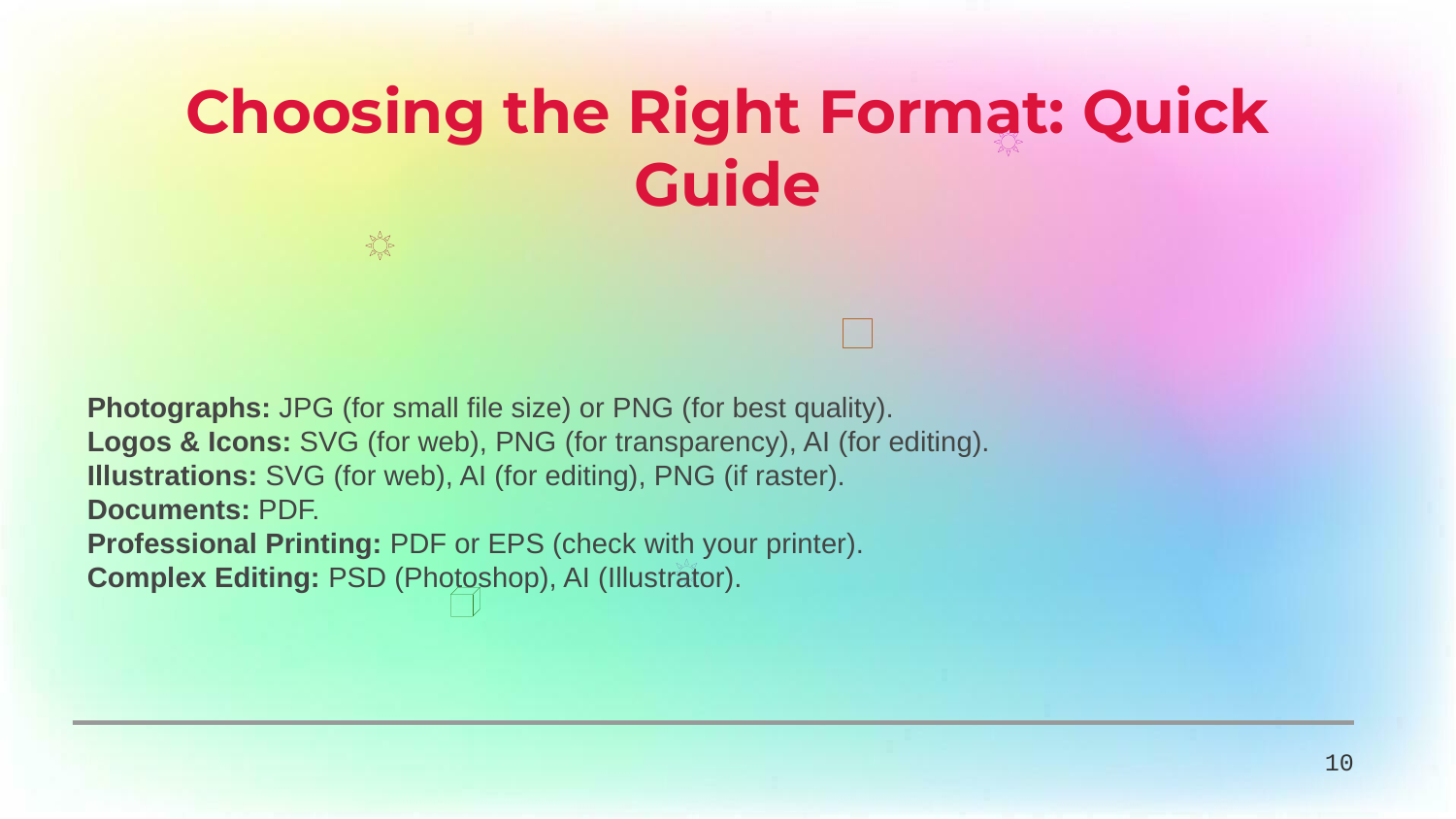

Choosing the Right Format: Quick Guide

Photographs: JPG (for small file size) or PNG (for best quality).
Logos & Icons: SVG (for web), PNG (for transparency), AI (for editing).
Illustrations: SVG (for web), AI (for editing), PNG (if raster).
Documents: PDF.
Professional Printing: PDF or EPS (check with your printer).
Complex Editing: PSD (Photoshop), AI (Illustrator).

10